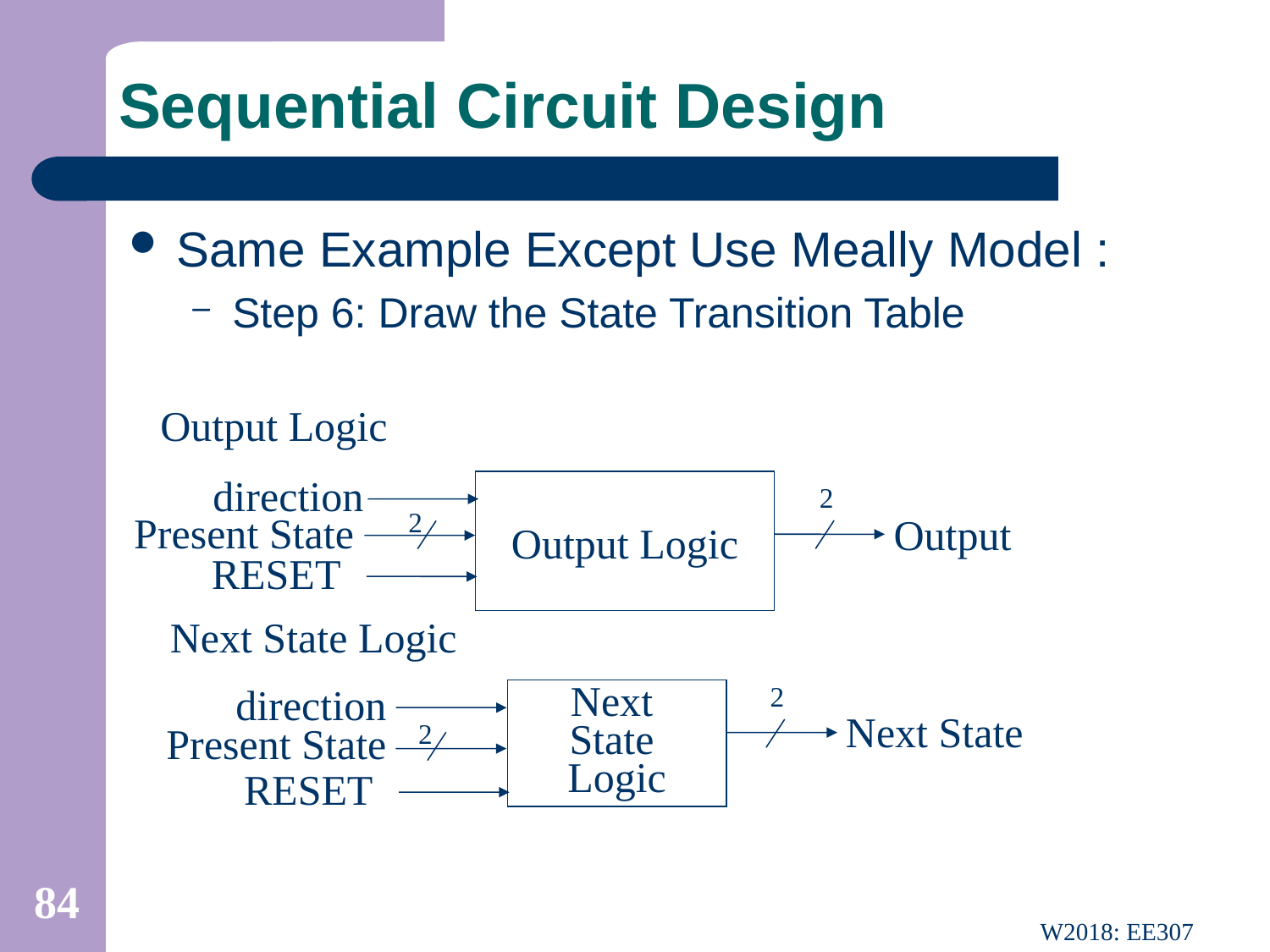

# Sequential Circuit Design
Same Example Except Use Meally Model :
Step 6: Draw the State Transition Table
Output Logic
direction

Output Logic

Present State
Output

RESET

2

2

Next State Logic
direction
Next
State
Logic
Next State

Present State

RESET

2

2

84
W2018: EE307